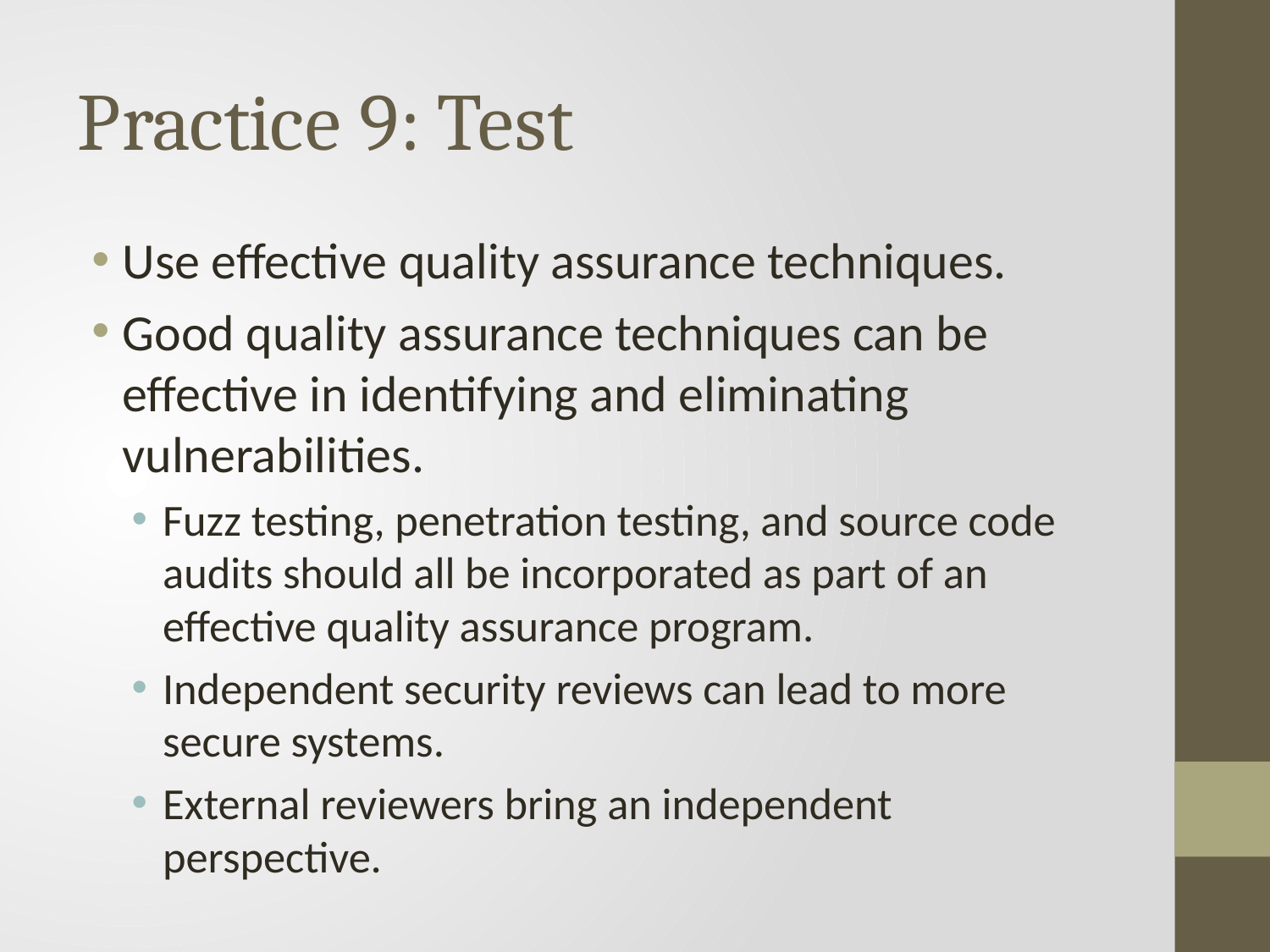

# Practice 9: Test
Use effective quality assurance techniques.
Good quality assurance techniques can be effective in identifying and eliminating vulnerabilities.
Fuzz testing, penetration testing, and source code audits should all be incorporated as part of an effective quality assurance program.
Independent security reviews can lead to more secure systems.
External reviewers bring an independent perspective.